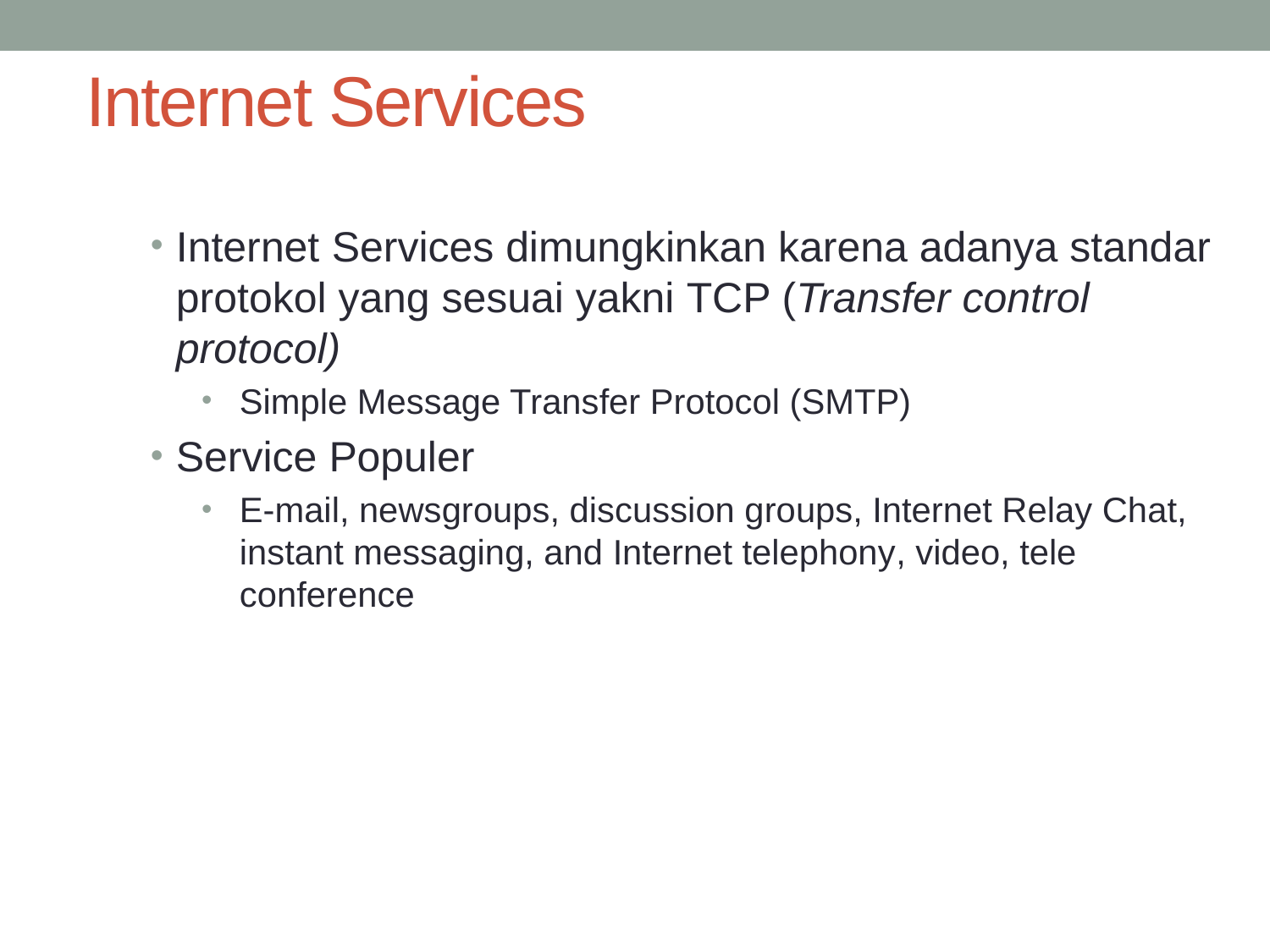

# Internet Services
Internet Services dimungkinkan karena adanya standar protokol yang sesuai yakni TCP (Transfer control protocol)
Simple Message Transfer Protocol (SMTP)
Service Populer
E-mail, newsgroups, discussion groups, Internet Relay Chat, instant messaging, and Internet telephony, video, tele conference